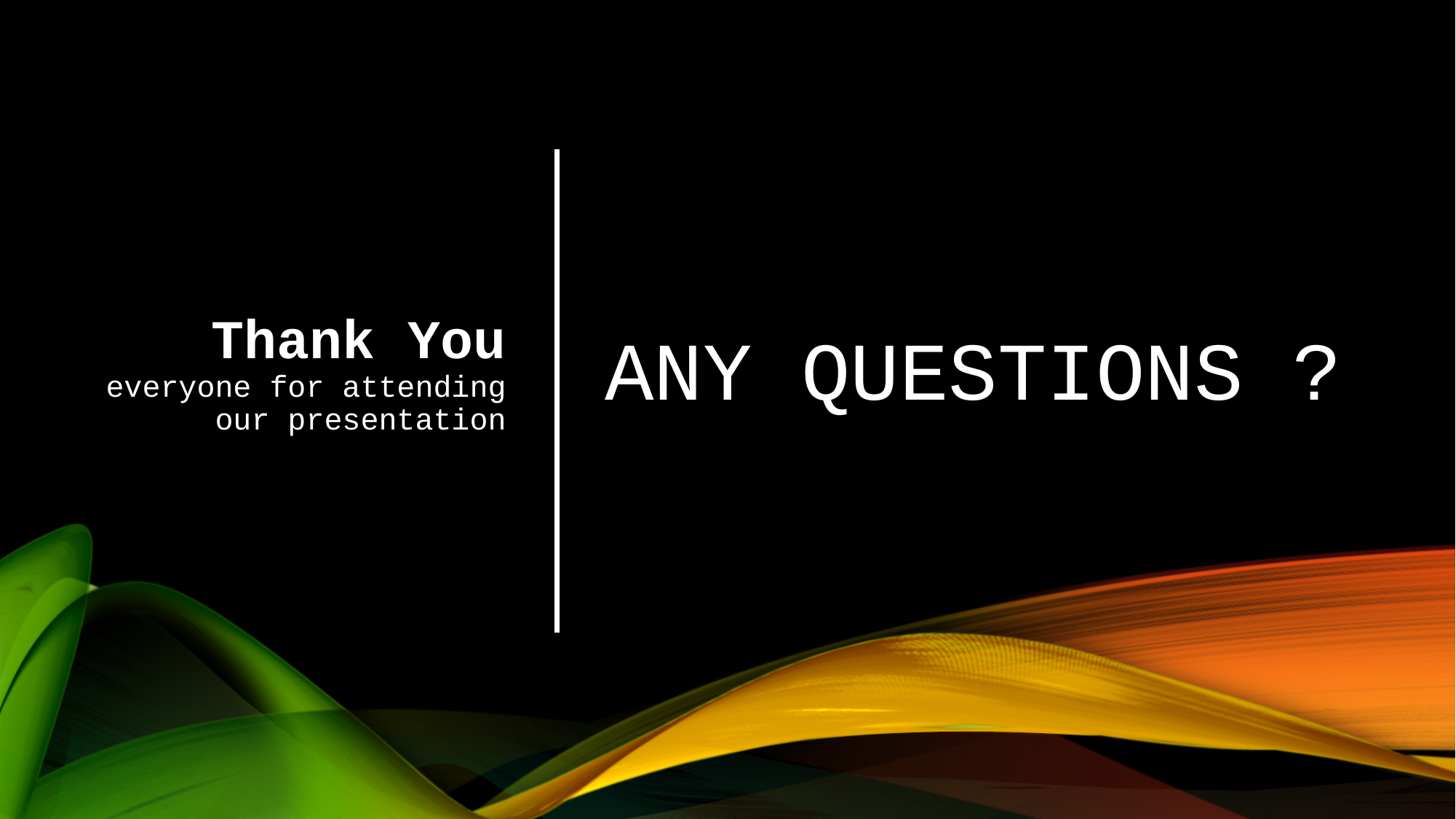

Thank You everyone for attending our presentation
# Any Questions ?